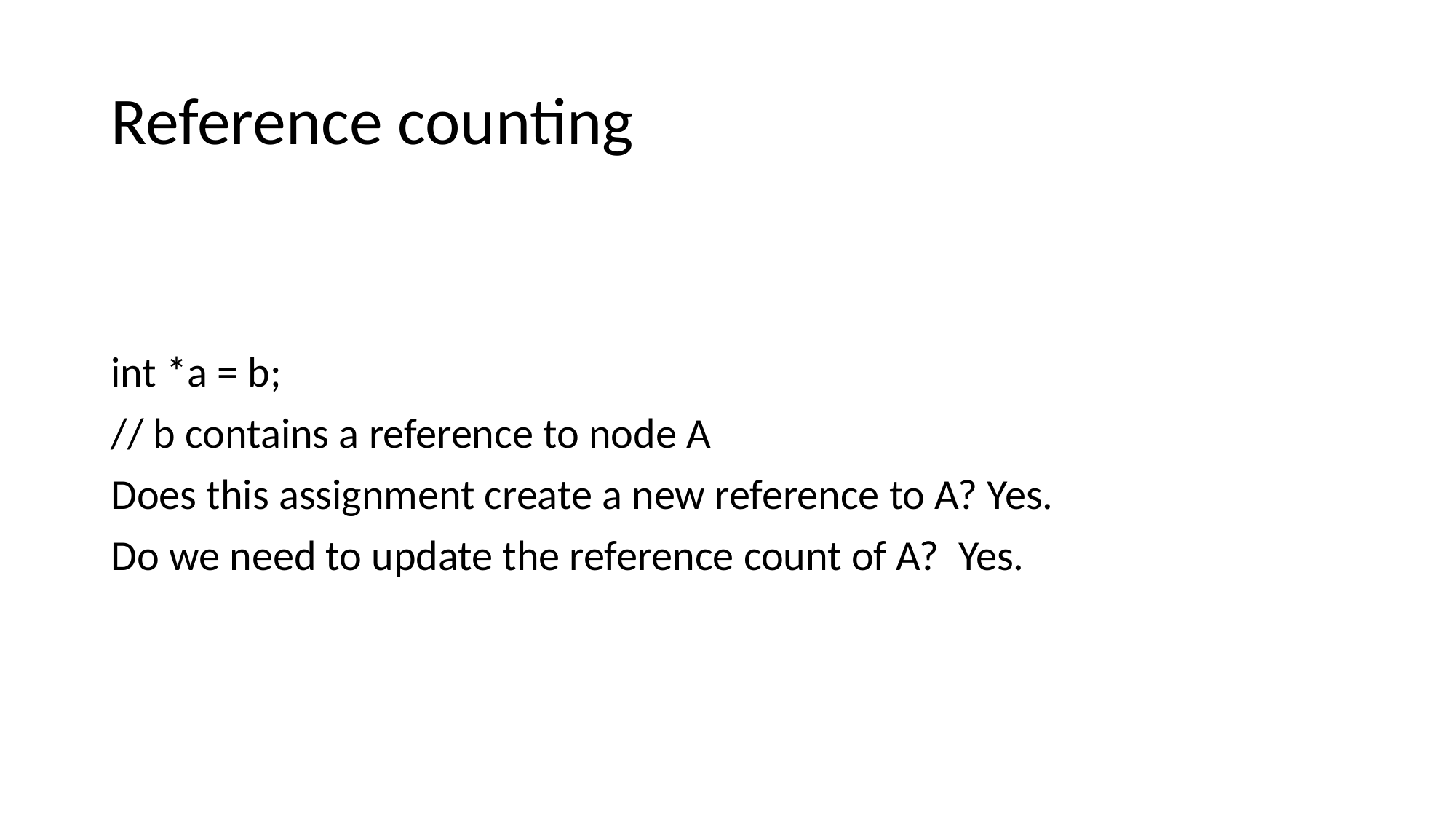

# Reference counting

int *a = b;
// b contains a reference to node A
Does this assignment create a new reference to A? Yes.
Do we need to update the reference count of A?  Yes.